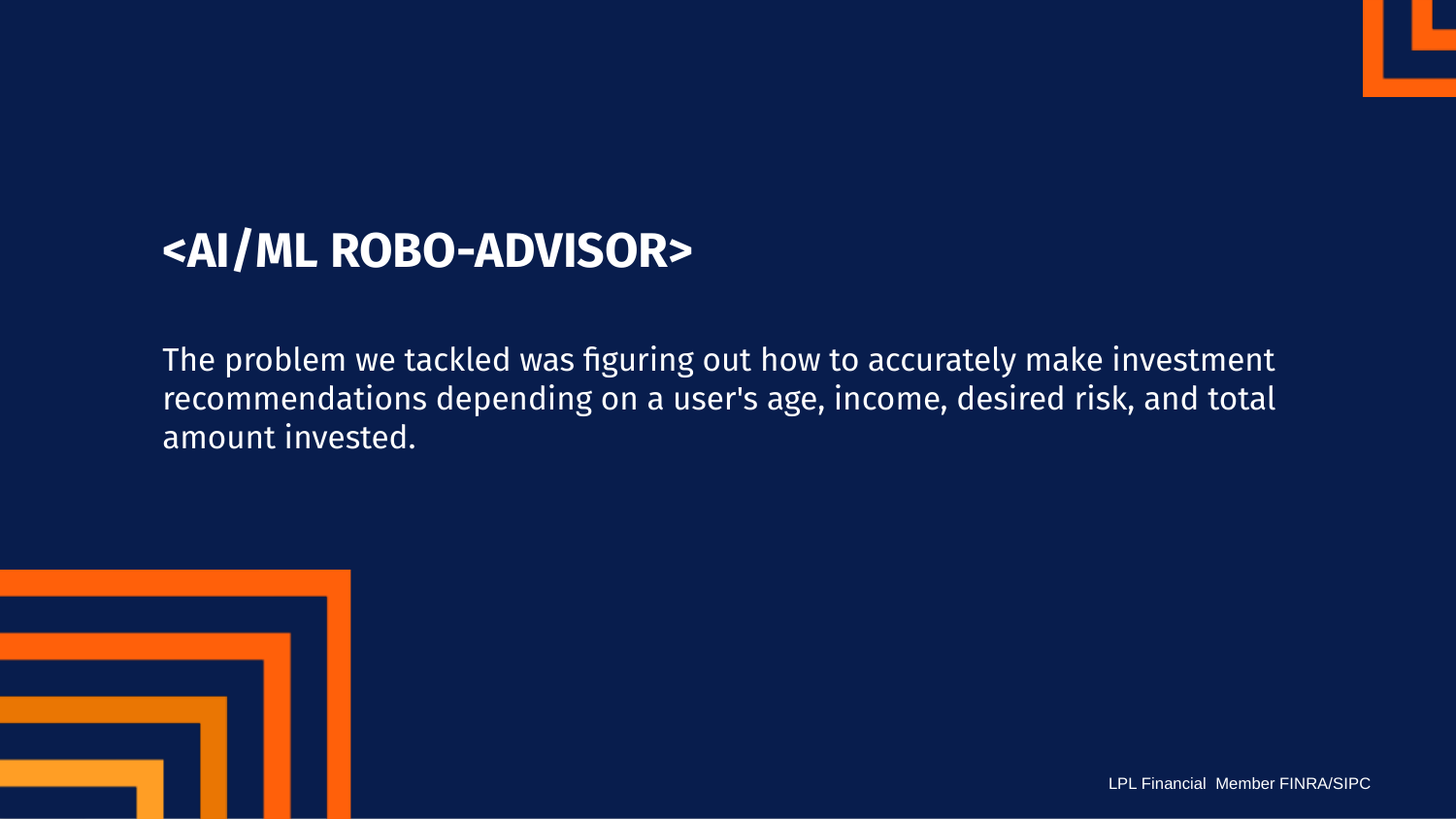

# <AI/ML Robo-Advisor>
The problem we tackled was figuring out how to accurately make investment recommendations depending on a user's age, income, desired risk, and total amount invested.